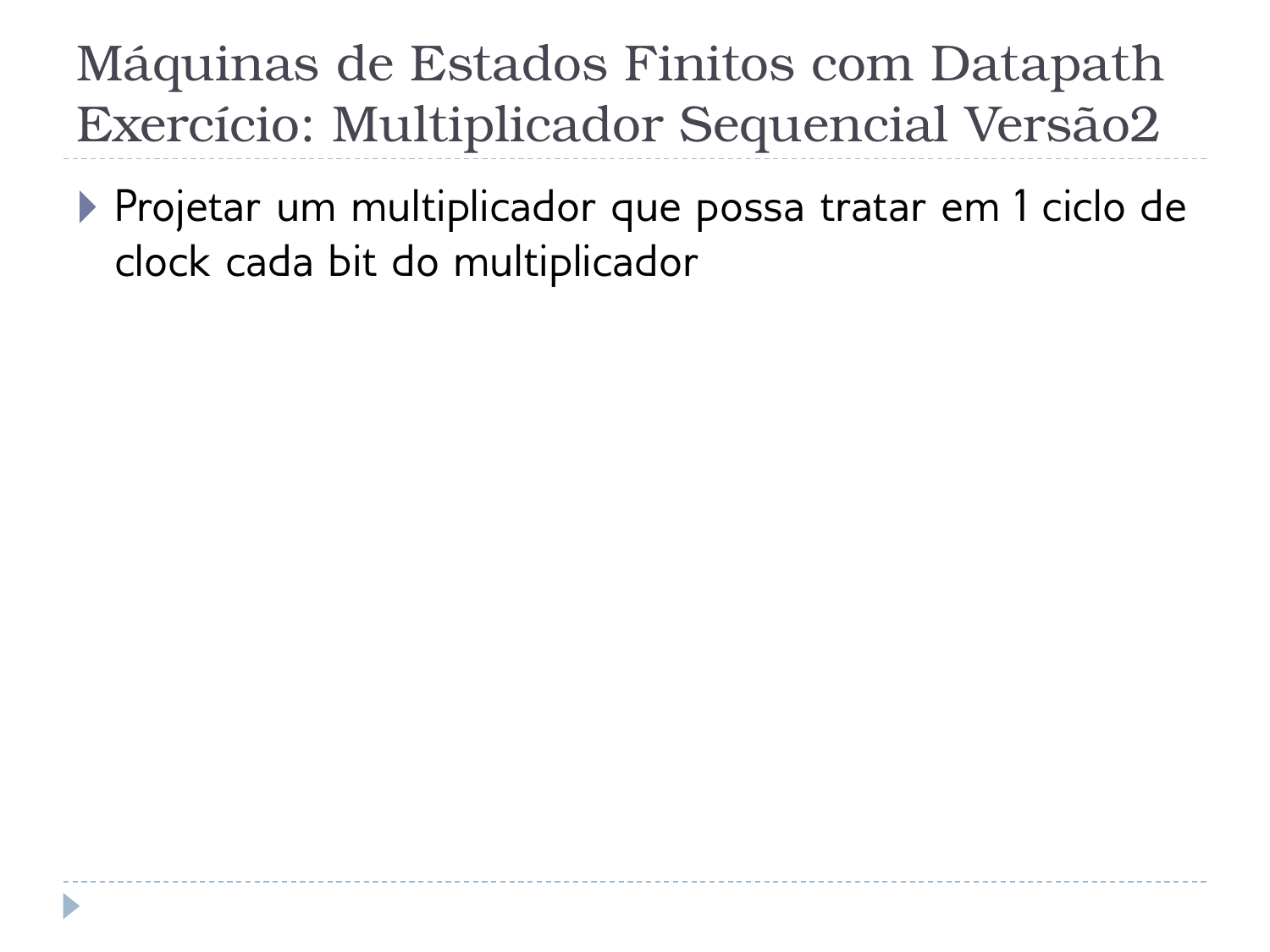

# Máquinas de Estados Finitos com Datapath Exercício: Multiplicador Sequencial Versão2
Projetar um multiplicador que possa tratar em 1 ciclo de clock cada bit do multiplicador